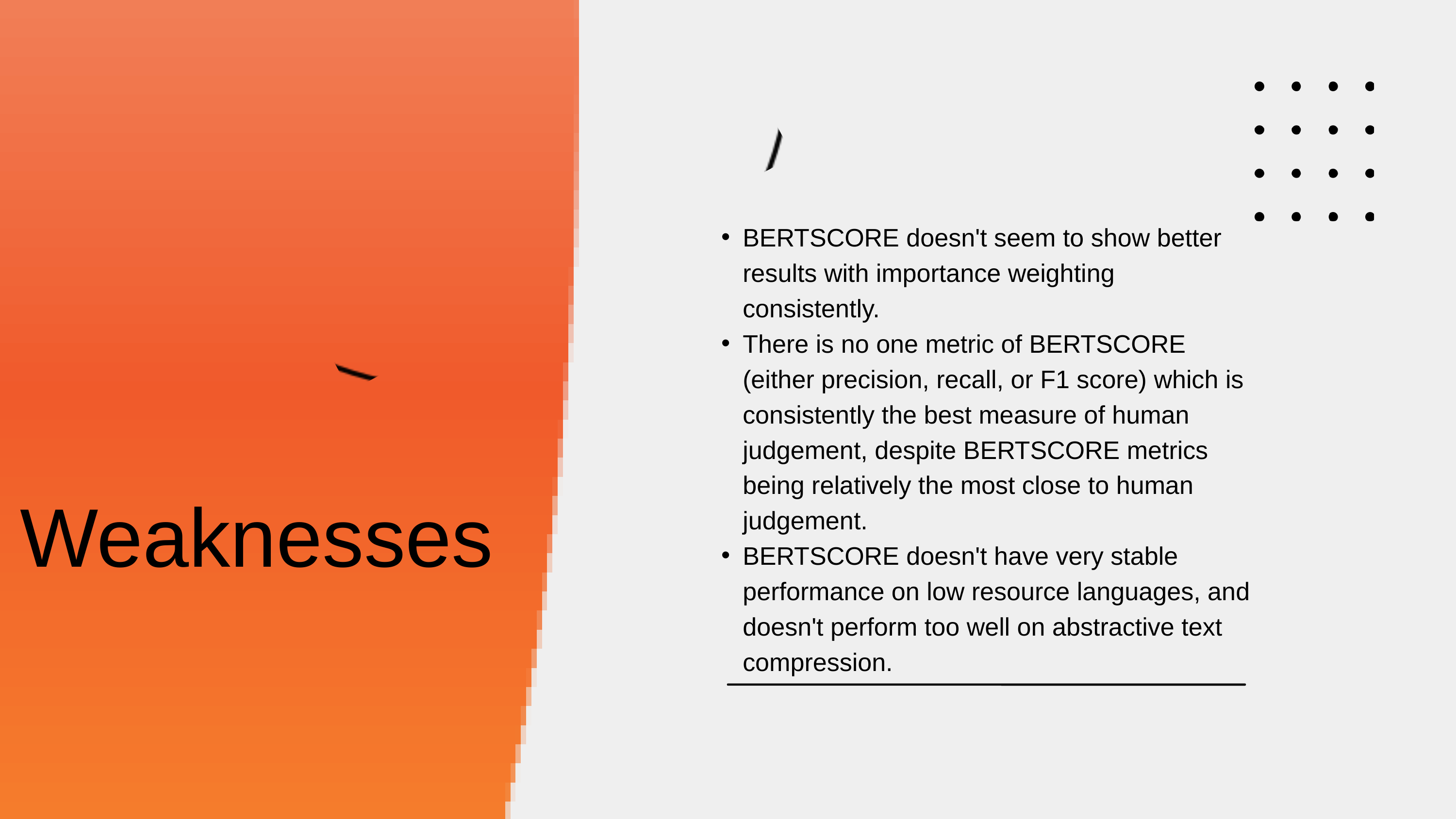

BERTSCORE doesn't seem to show better results with importance weighting consistently.
There is no one metric of BERTSCORE (either precision, recall, or F1 score) which is consistently the best measure of human judgement, despite BERTSCORE metrics being relatively the most close to human judgement.
BERTSCORE doesn't have very stable performance on low resource languages, and doesn't perform too well on abstractive text compression.

Weaknesses